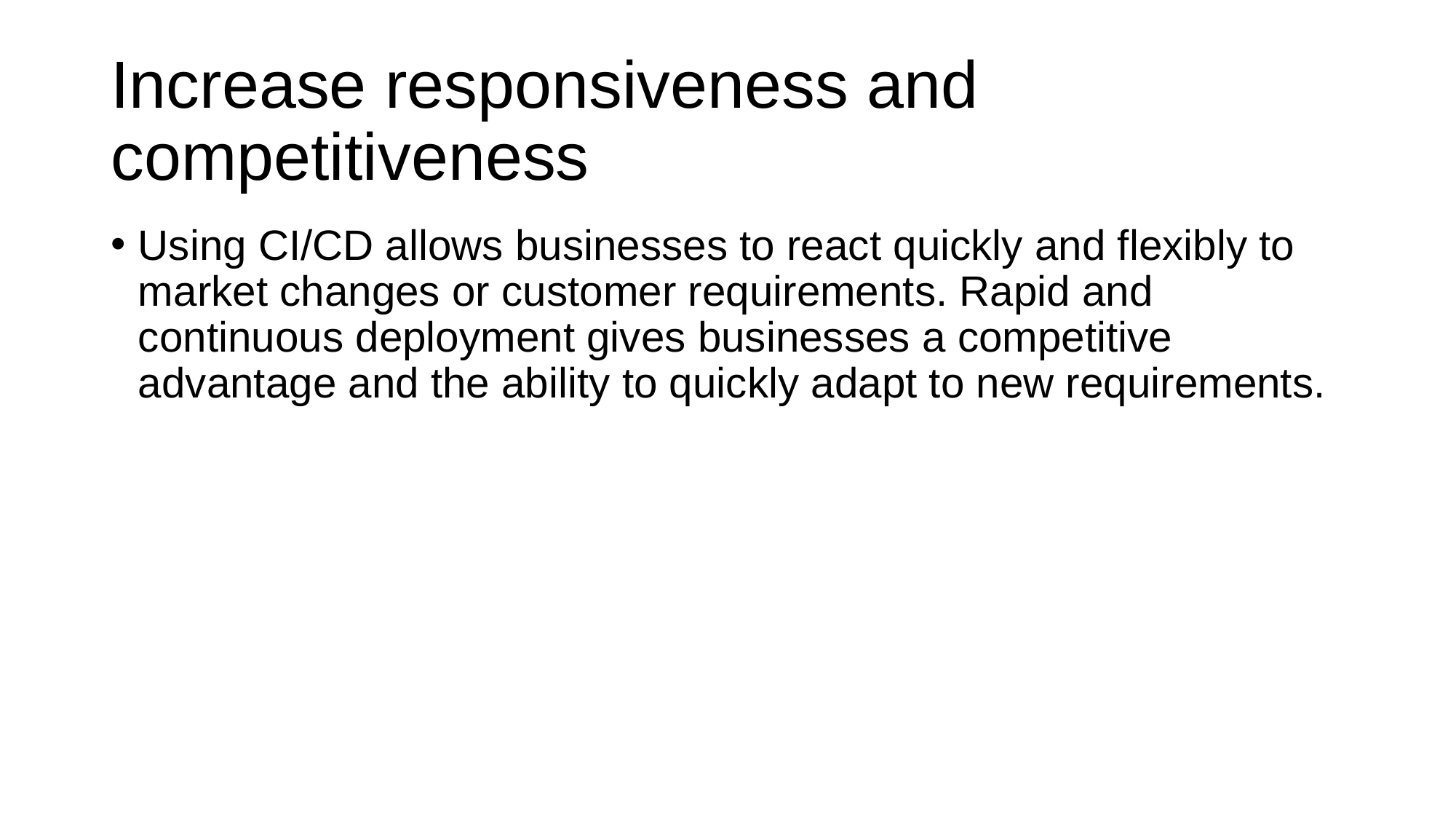

# Increase responsiveness and competitiveness
Using CI/CD allows businesses to react quickly and flexibly to market changes or customer requirements. Rapid and continuous deployment gives businesses a competitive advantage and the ability to quickly adapt to new requirements.